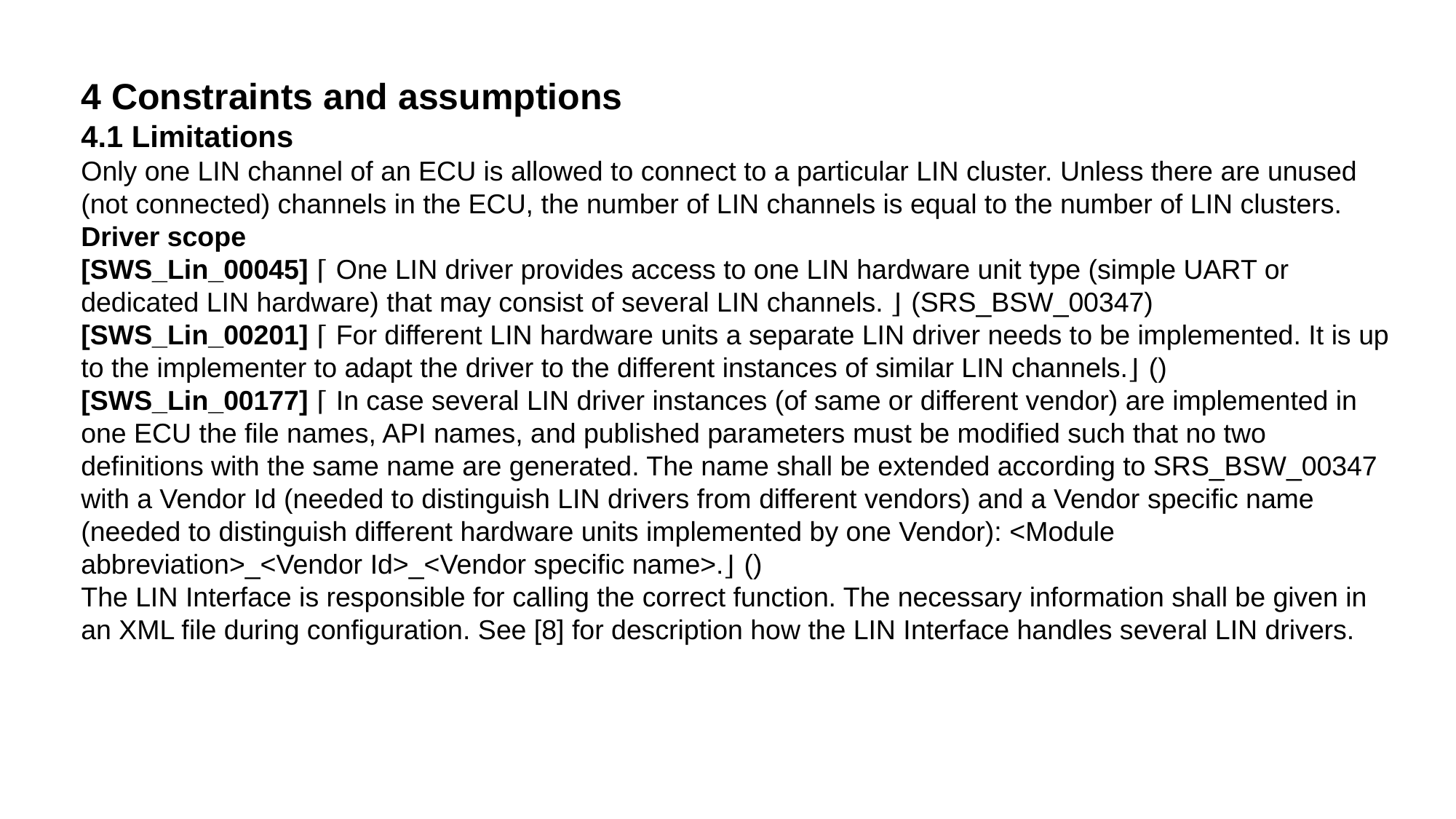

4 Constraints and assumptions
4.1 Limitations
Only one LIN channel of an ECU is allowed to connect to a particular LIN cluster. Unless there are unused (not connected) channels in the ECU, the number of LIN channels is equal to the number of LIN clusters.
Driver scope
[SWS_Lin_00045] ⌈ One LIN driver provides access to one LIN hardware unit type (simple UART or dedicated LIN hardware) that may consist of several LIN channels. ⌋ (SRS_BSW_00347)
[SWS_Lin_00201] ⌈ For different LIN hardware units a separate LIN driver needs to be implemented. It is up to the implementer to adapt the driver to the different instances of similar LIN channels.⌋ ()
[SWS_Lin_00177] ⌈ In case several LIN driver instances (of same or different vendor) are implemented in one ECU the file names, API names, and published parameters must be modified such that no two definitions with the same name are generated. The name shall be extended according to SRS_BSW_00347 with a Vendor Id (needed to distinguish LIN drivers from different vendors) and a Vendor specific name (needed to distinguish different hardware units implemented by one Vendor): <Module abbreviation>_<Vendor Id>_<Vendor specific name>.⌋ ()
The LIN Interface is responsible for calling the correct function. The necessary information shall be given in an XML file during configuration. See [8] for description how the LIN Interface handles several LIN drivers.